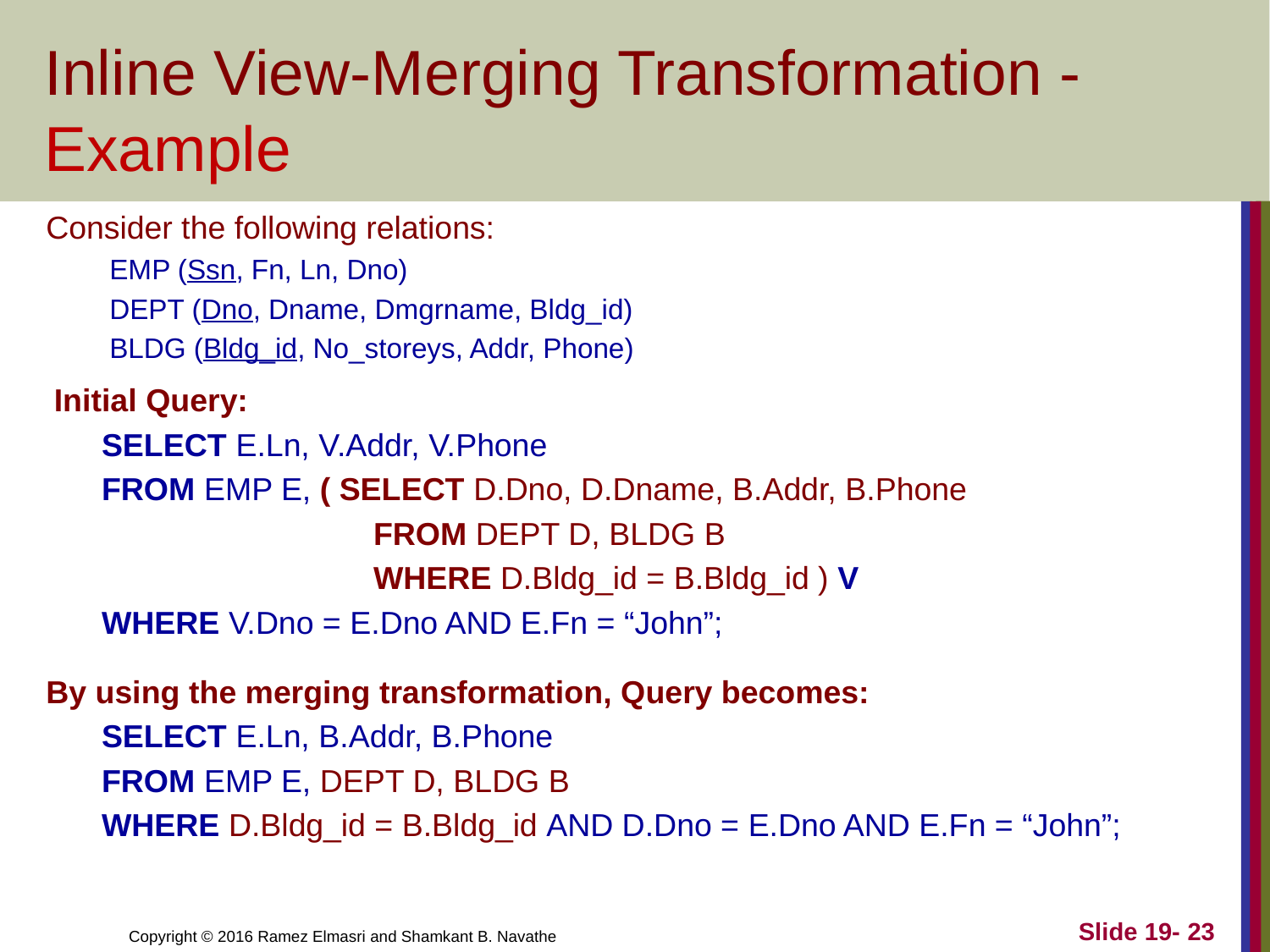

# Inline View-Merging Transformation - Example
Consider the following relations:
EMP (Ssn, Fn, Ln, Dno)
DEPT (Dno, Dname, Dmgrname, Bldg_id)
BLDG (Bldg_id, No_storeys, Addr, Phone)

Initial Query:
SELECT E.Ln, V.Addr, V.Phone
FROM EMP E, ( SELECT D.Dno, D.Dname, B.Addr, B.Phone
		  FROM DEPT D, BLDG B
		  WHERE D.Bldg_id = B.Bldg_id ) V
WHERE V.Dno = E.Dno AND E.Fn = “John”;

By using the merging transformation, Query becomes:
SELECT E.Ln, B.Addr, B.Phone
FROM EMP E, DEPT D, BLDG B
WHERE D.Bldg_id = B.Bldg_id AND D.Dno = E.Dno AND E.Fn = “John”;

Slide 19- 23